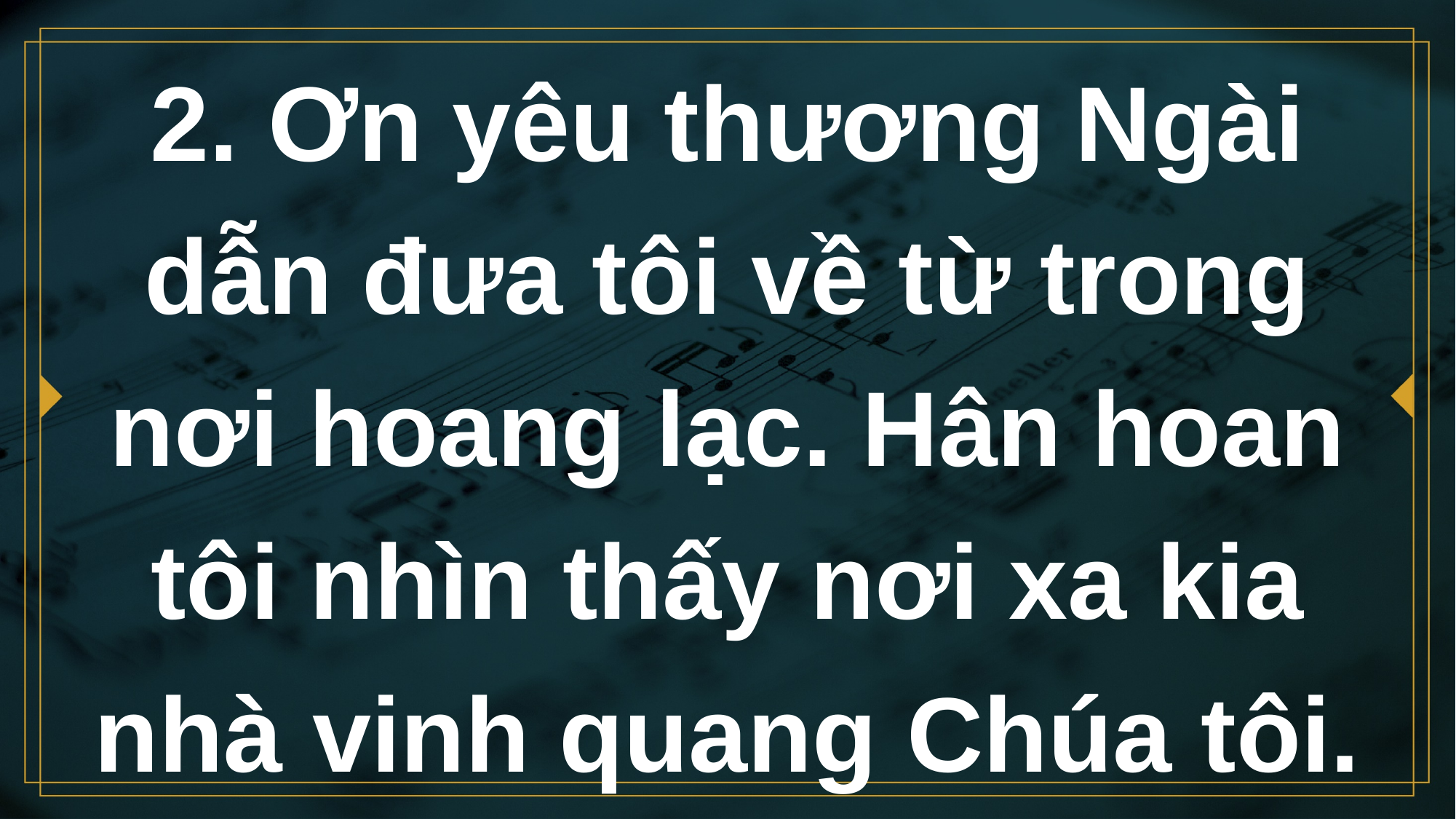

# 2. Ơn yêu thương Ngài dẫn đưa tôi về từ trong nơi hoang lạc. Hân hoan tôi nhìn thấy nơi xa kia nhà vinh quang Chúa tôi.